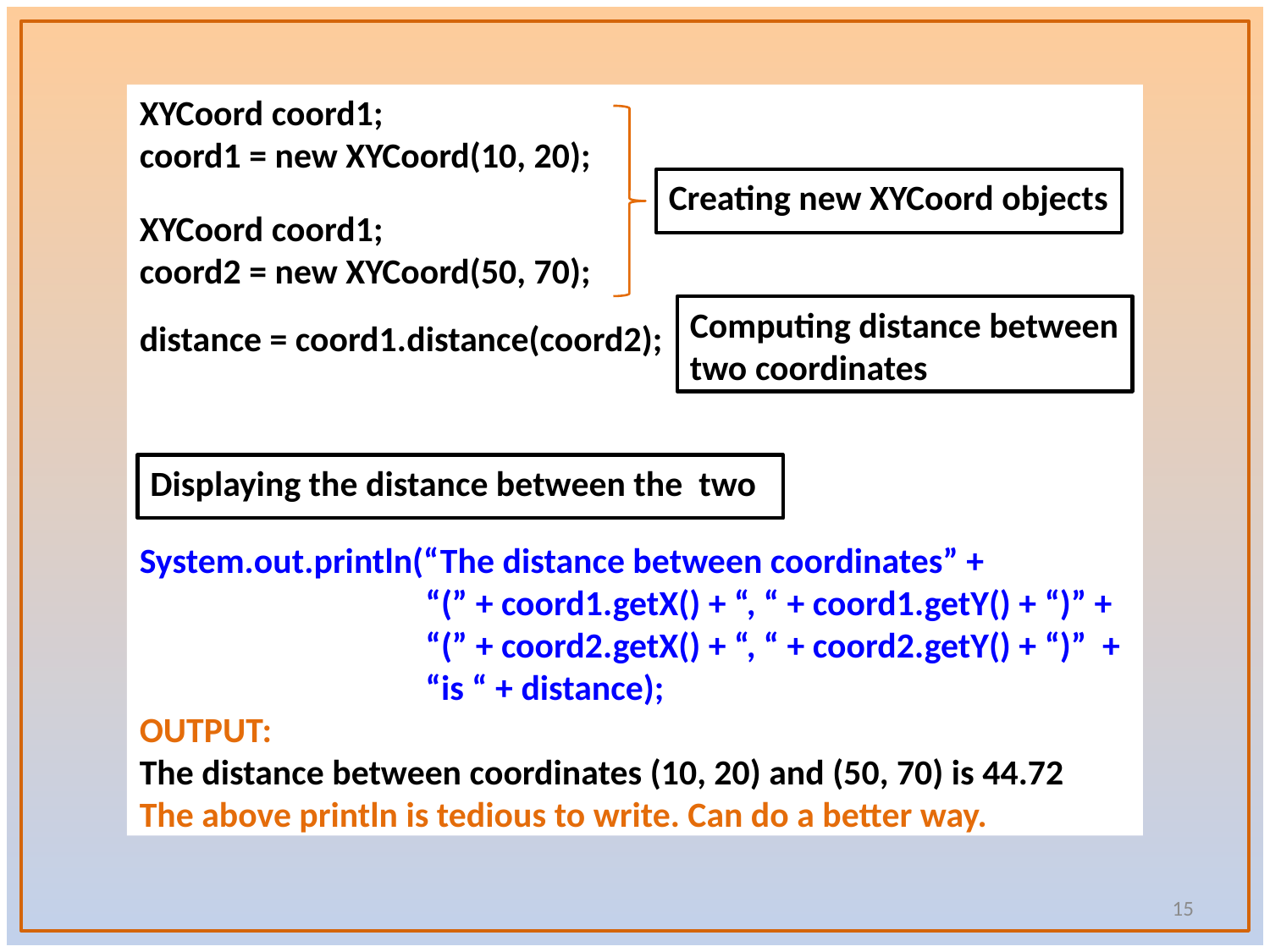

XYCoord coord1;
coord1 = new XYCoord(10, 20);

XYCoord coord1;
coord2 = new XYCoord(50, 70);

distance = coord1.distance(coord2);

System.out.println(“The distance between coordinates” +
		    “(” + coord1.getX() + “, “ + coord1.getY() + “)” +
		    “(” + coord2.getX() + “, “ + coord2.getY() + “)”  +
		    “is “ + distance);
OUTPUT:
The distance between coordinates (10, 20) and (50, 70) is 44.72
The above println is tedious to write. Can do a better way.

Creating new XYCoord objects
Computing distance between two coordinates
Displaying the distance between the  two
15